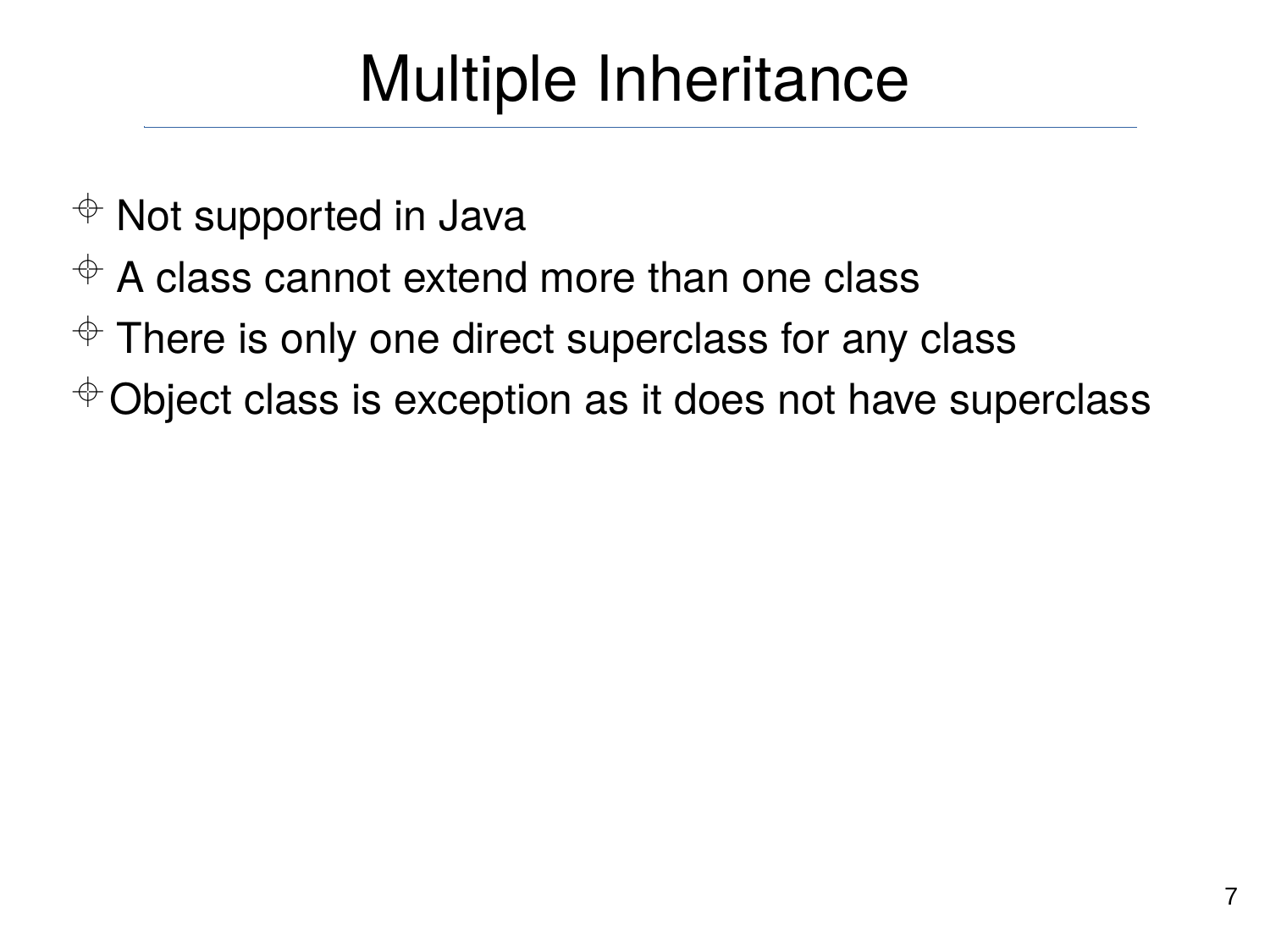

# Multiple Inheritance

Not supported in Java
A class cannot extend more than one class
There is only one direct superclass for any class
Object class is exception as it does not have superclass
7